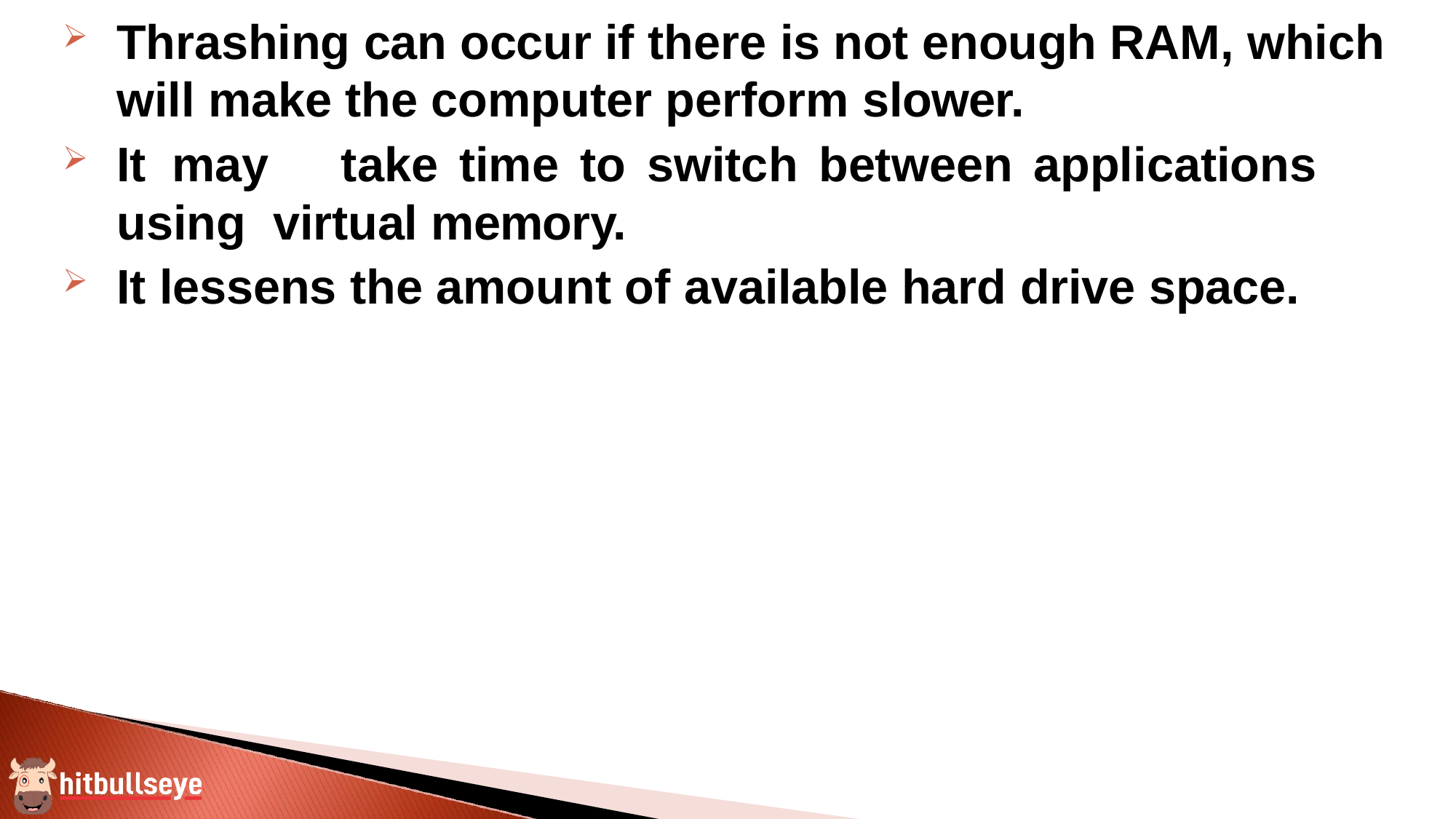

Thrashing can occur if there is not enough RAM, which  will make the computer perform slower.
It	may	take	time	to	switch	between	applications	using  virtual memory.
It lessens the amount of available hard drive space.